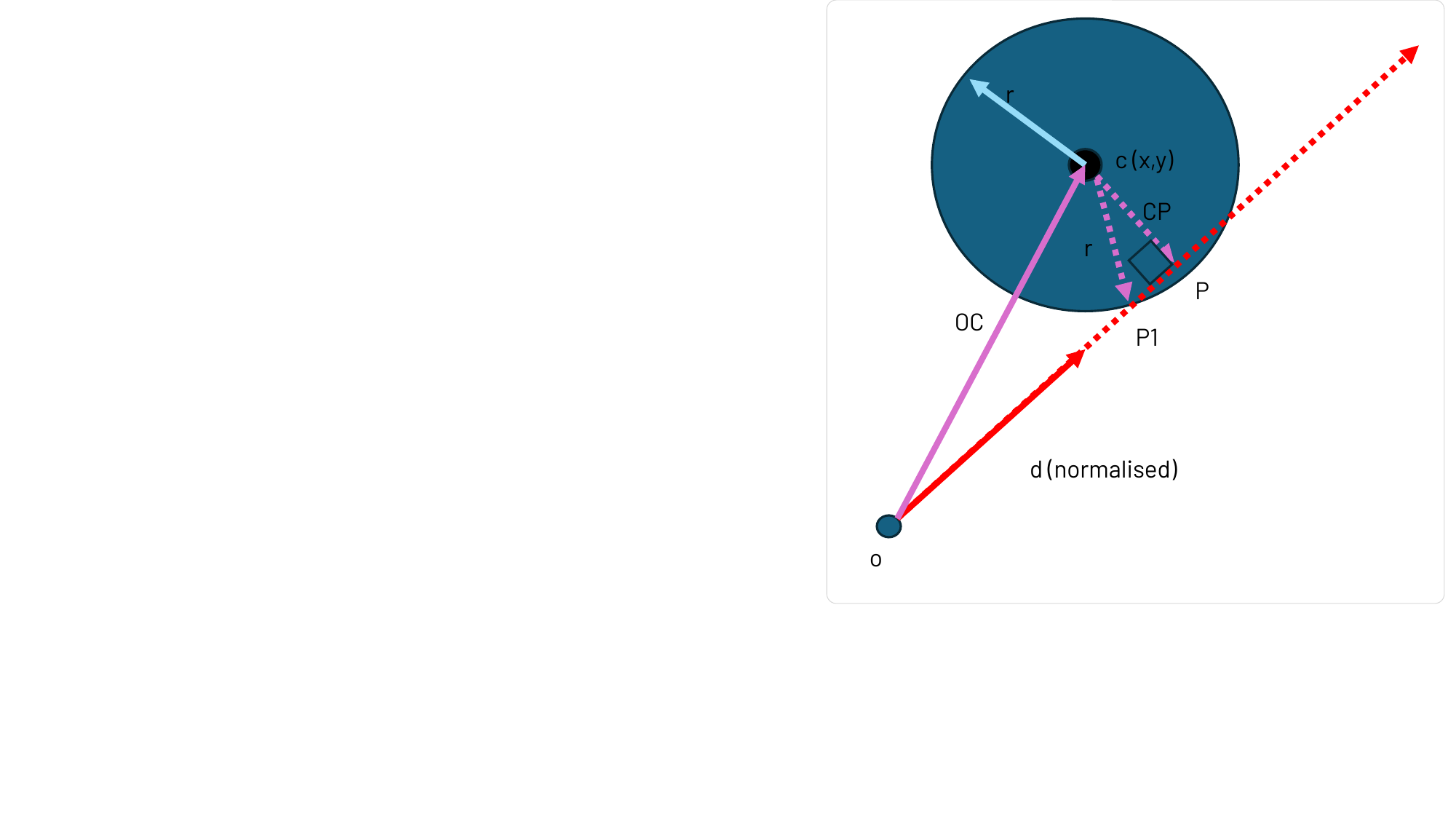

r
c (x,y)

CP
r

P
OC
P1
d (normalised)

o